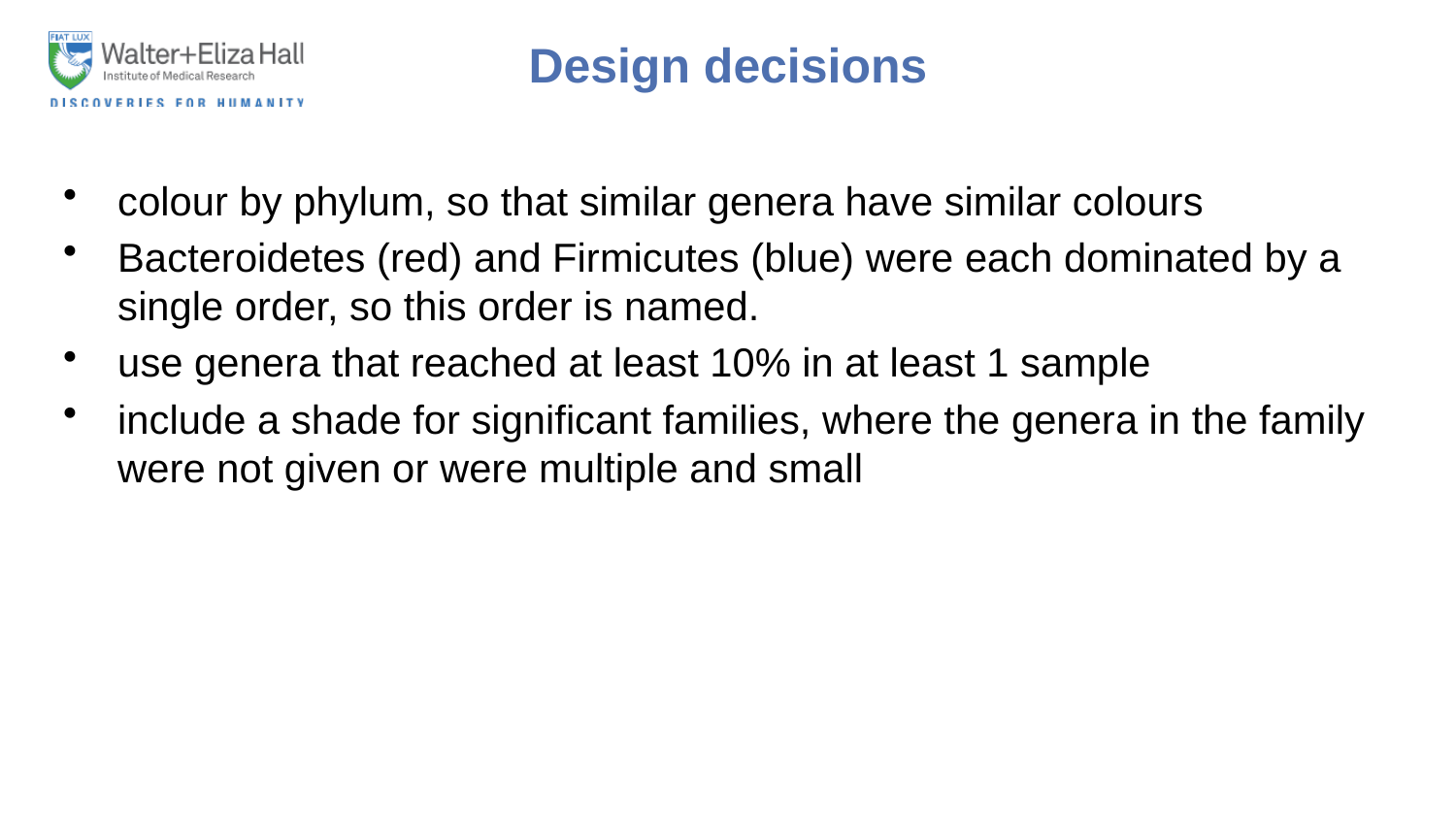

# Design decisions

colour by phylum, so that similar genera have similar colours
Bacteroidetes (red) and Firmicutes (blue) were each dominated by a single order, so this order is named.
use genera that reached at least 10% in at least 1 sample
include a shade for significant families, where the genera in the family were not given or were multiple and small